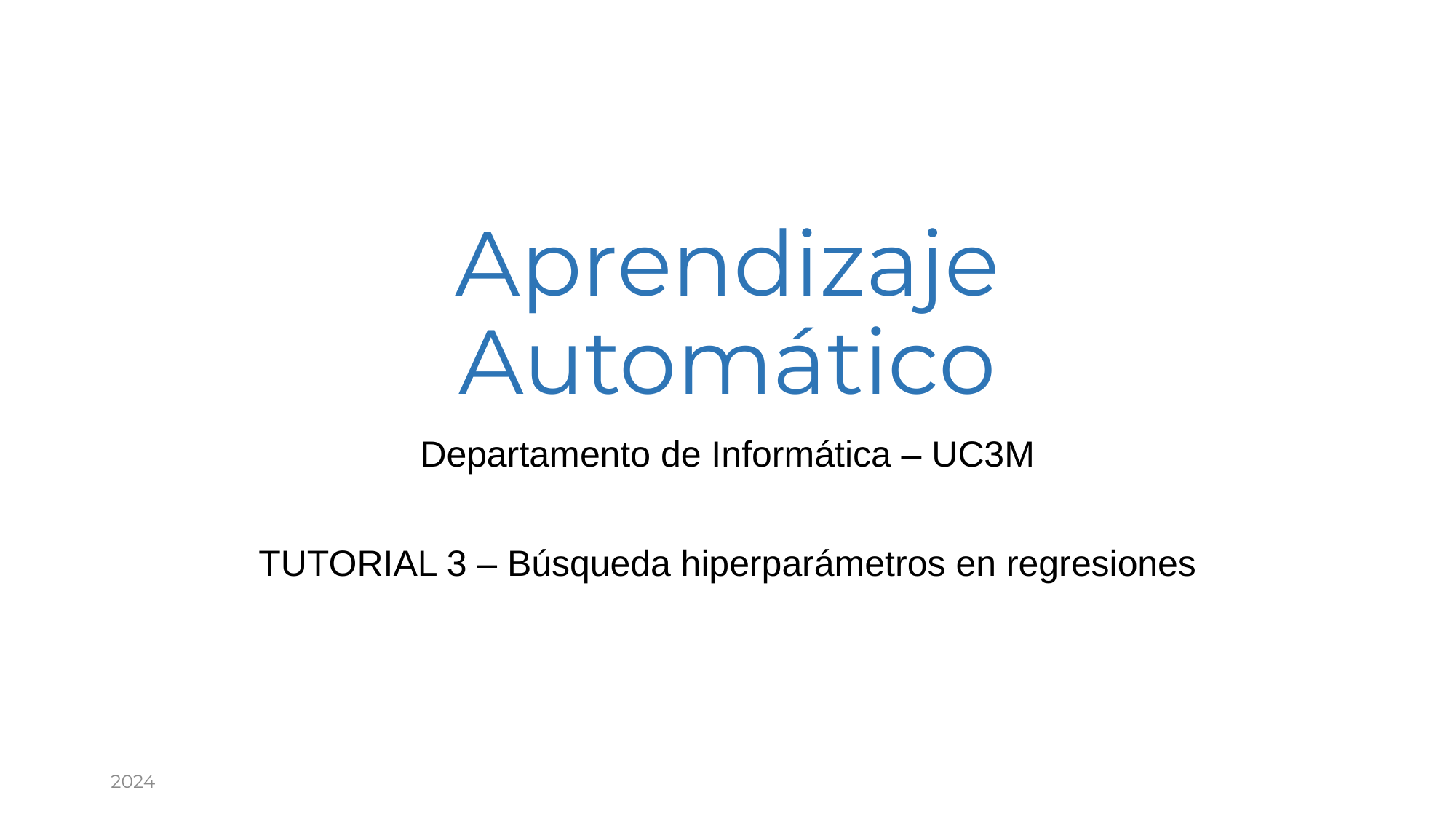

# Aprendizaje Automático
Departamento de Informática – UC3M

TUTORIAL 3 – Búsqueda hiperparámetros en regresiones
2024